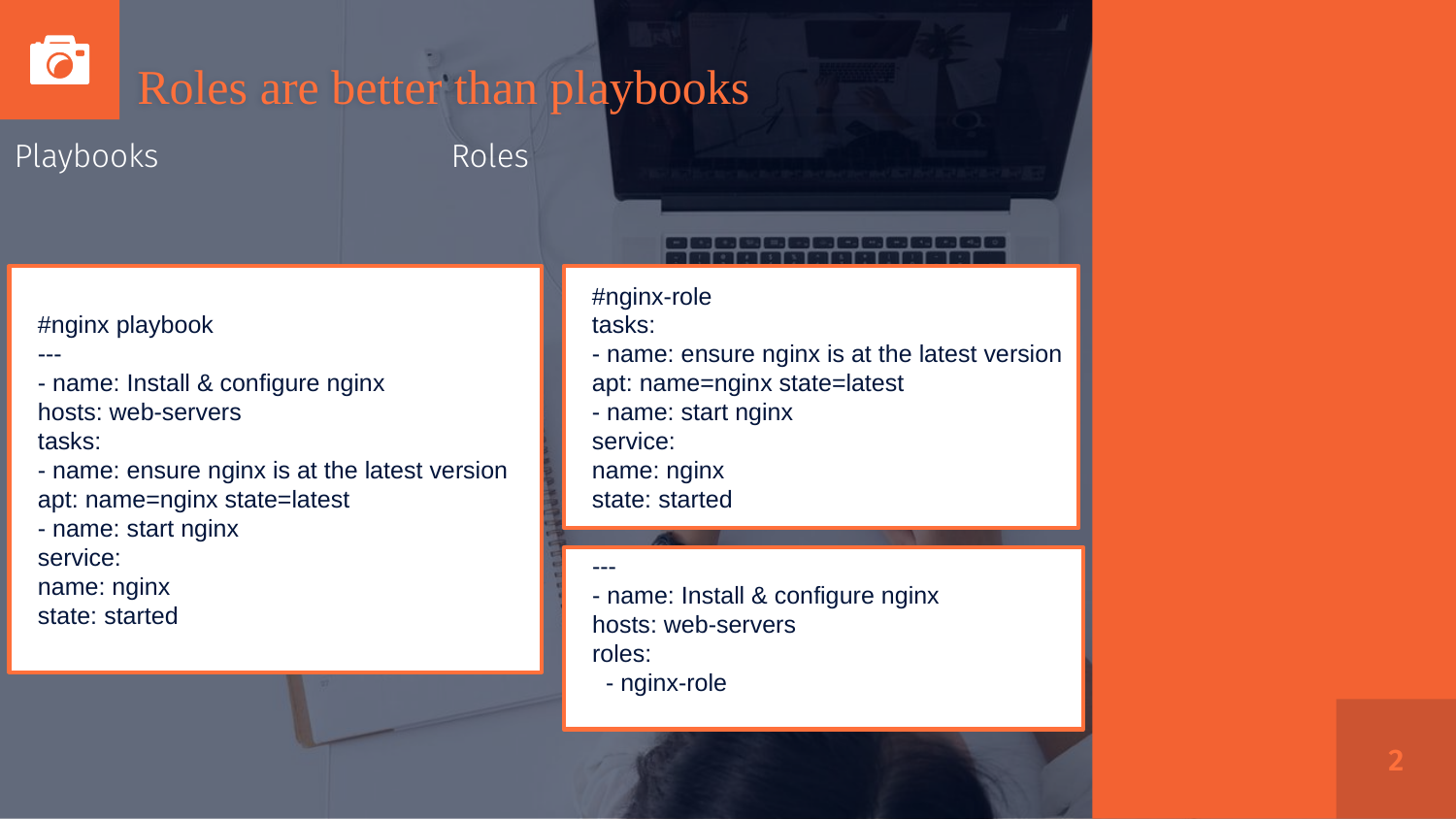

# Roles are better than playbooks
Playbooks			Roles
#nginx-role
tasks:
- name: ensure nginx is at the latest version
apt: name=nginx state=latest
- name: start nginx
service:
name: nginx
state: started
#nginx playbook
---
- name: Install & configure nginx
hosts: web-servers
tasks:
- name: ensure nginx is at the latest version
apt: name=nginx state=latest
- name: start nginx
service:
name: nginx
state: started
---
- name: Install & configure nginx
hosts: web-servers
roles:
  - nginx-role

2